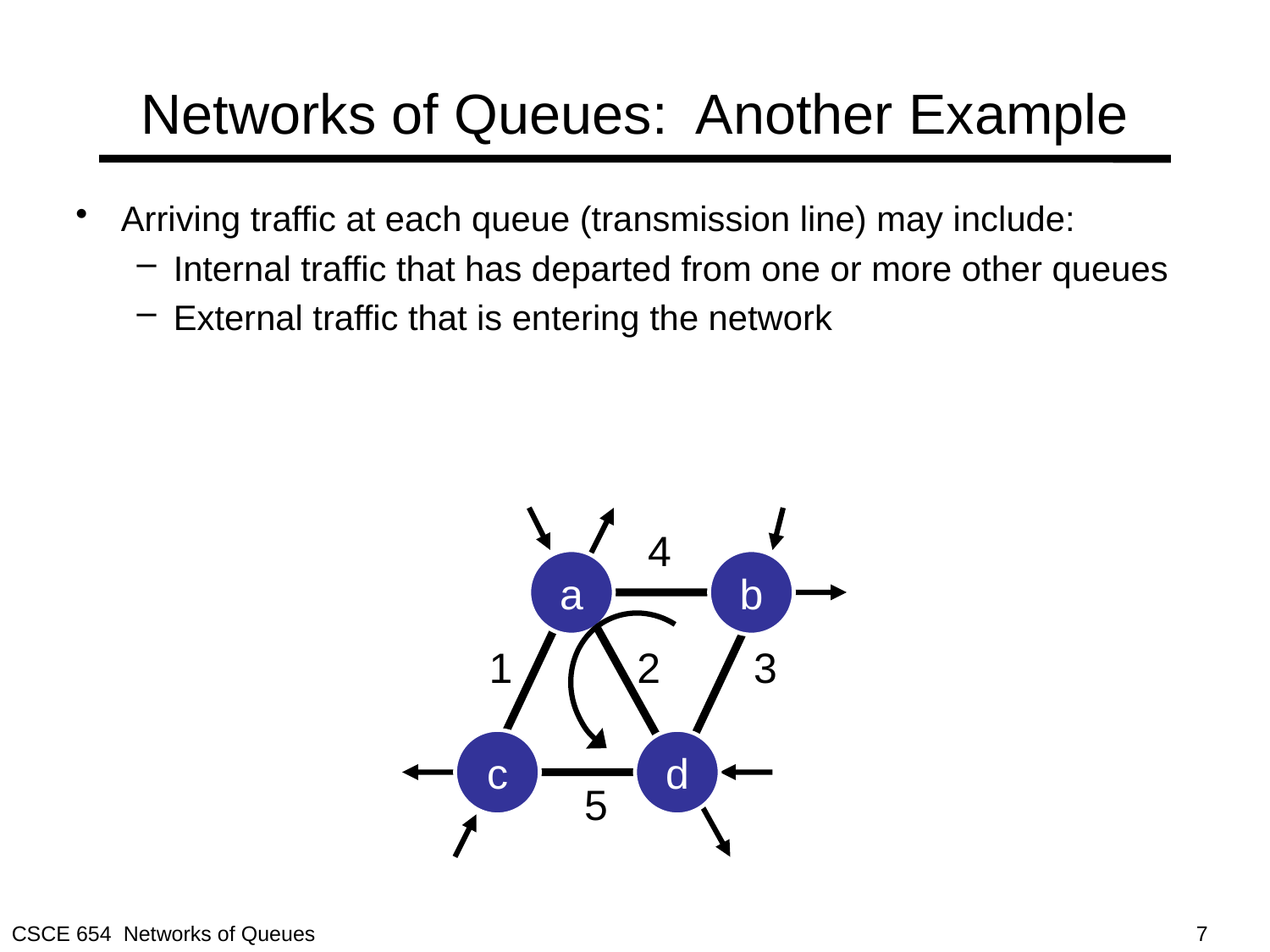

# Networks of Queues:  Another Example
Arriving traffic at each queue (transmission line) may include:
Internal traffic that has departed from one or more other queues
External traffic that is entering the network

4
a
b

1
2
3
c
d

5